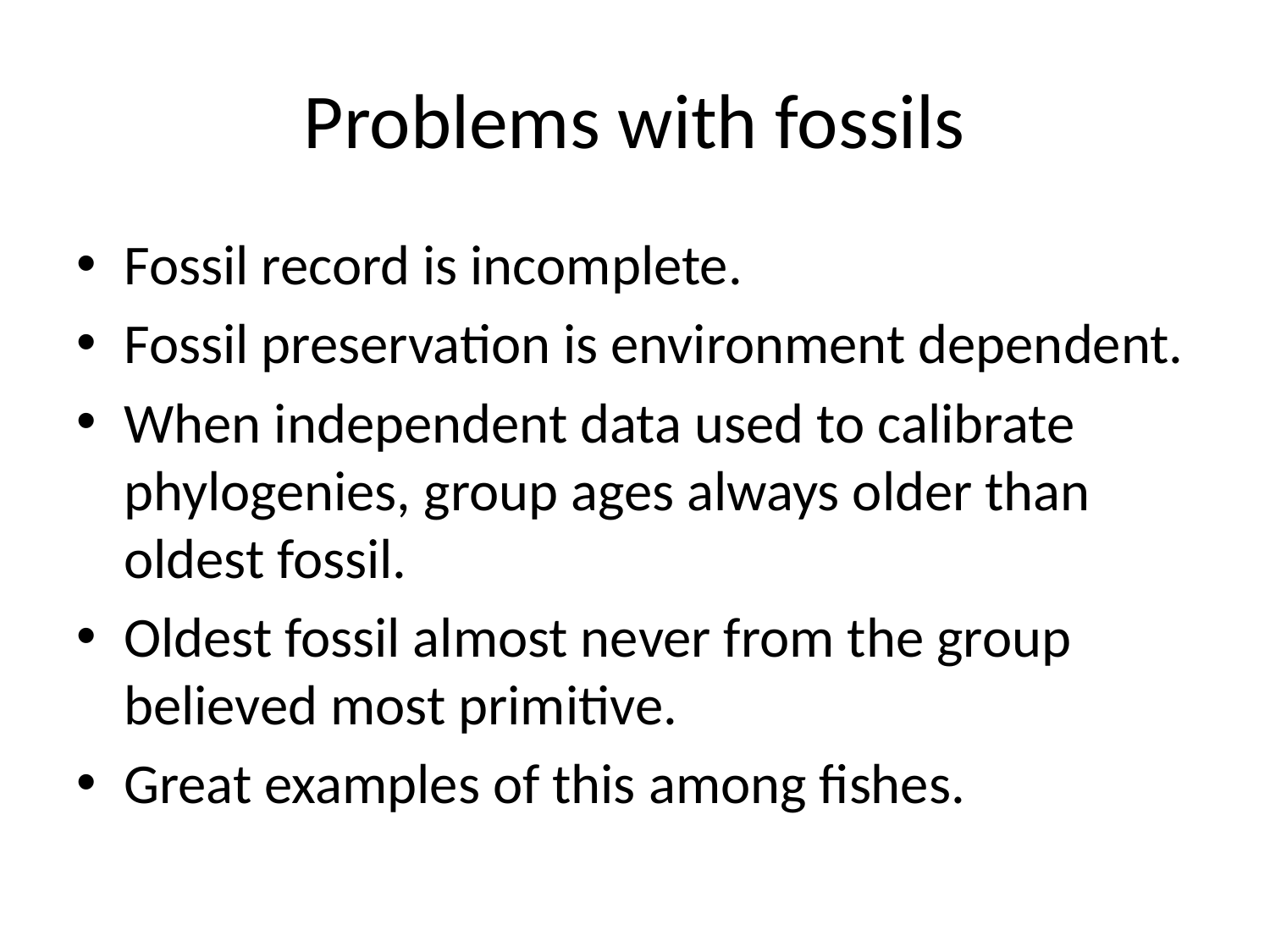

# Problems with fossils
Fossil record is incomplete.
Fossil preservation is environment dependent.
When independent data used to calibrate phylogenies, group ages always older than oldest fossil.
Oldest fossil almost never from the group believed most primitive.
Great examples of this among fishes.